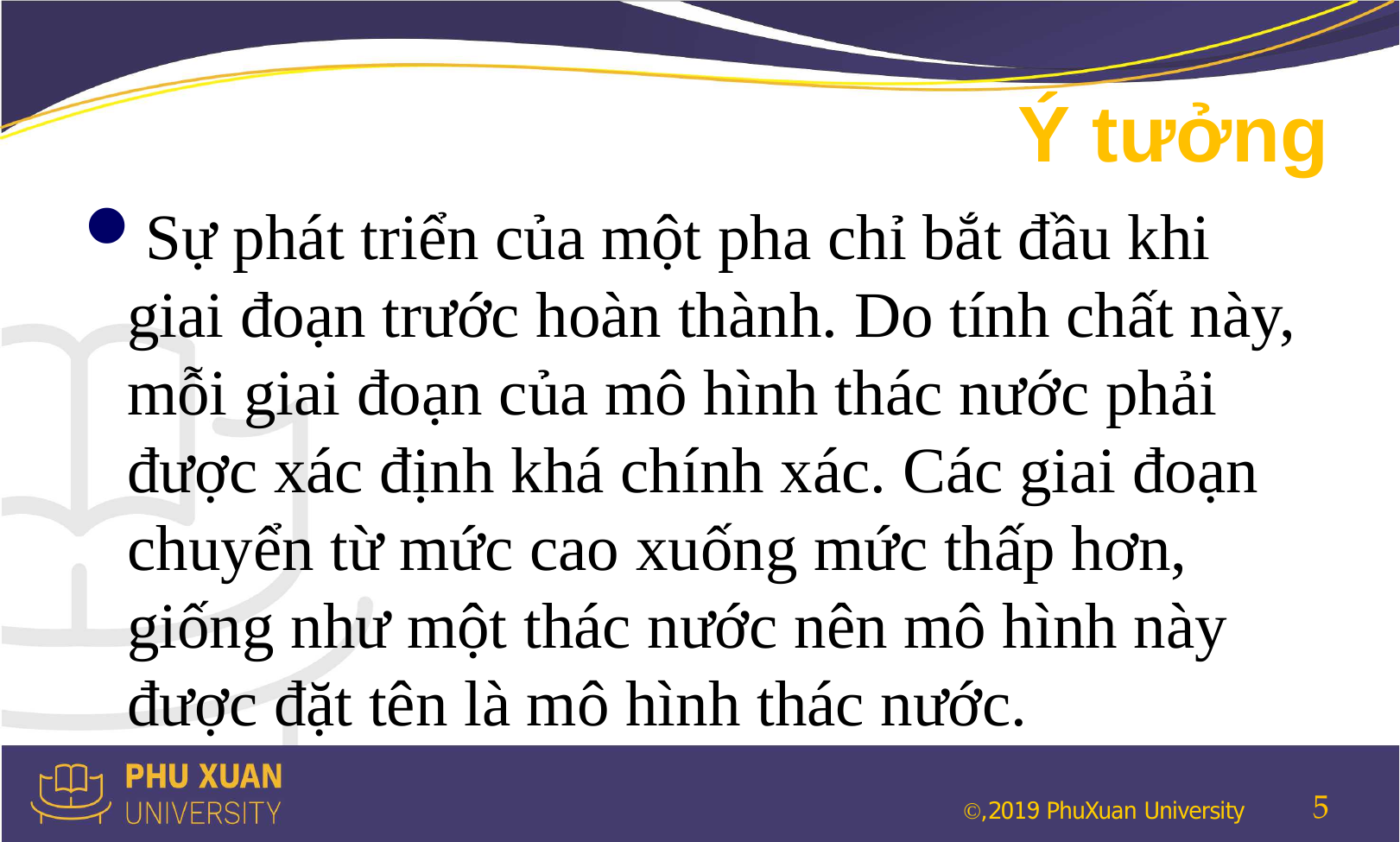

# Ý tưởng
Sự phát triển của một pha chỉ bắt đầu khi giai đoạn trước hoàn thành. Do tính chất này, mỗi giai đoạn của mô hình thác nước phải được xác định khá chính xác. Các giai đoạn chuyển từ mức cao xuống mức thấp hơn, giống như một thác nước nên mô hình này được đặt tên là mô hình thác nước.
5